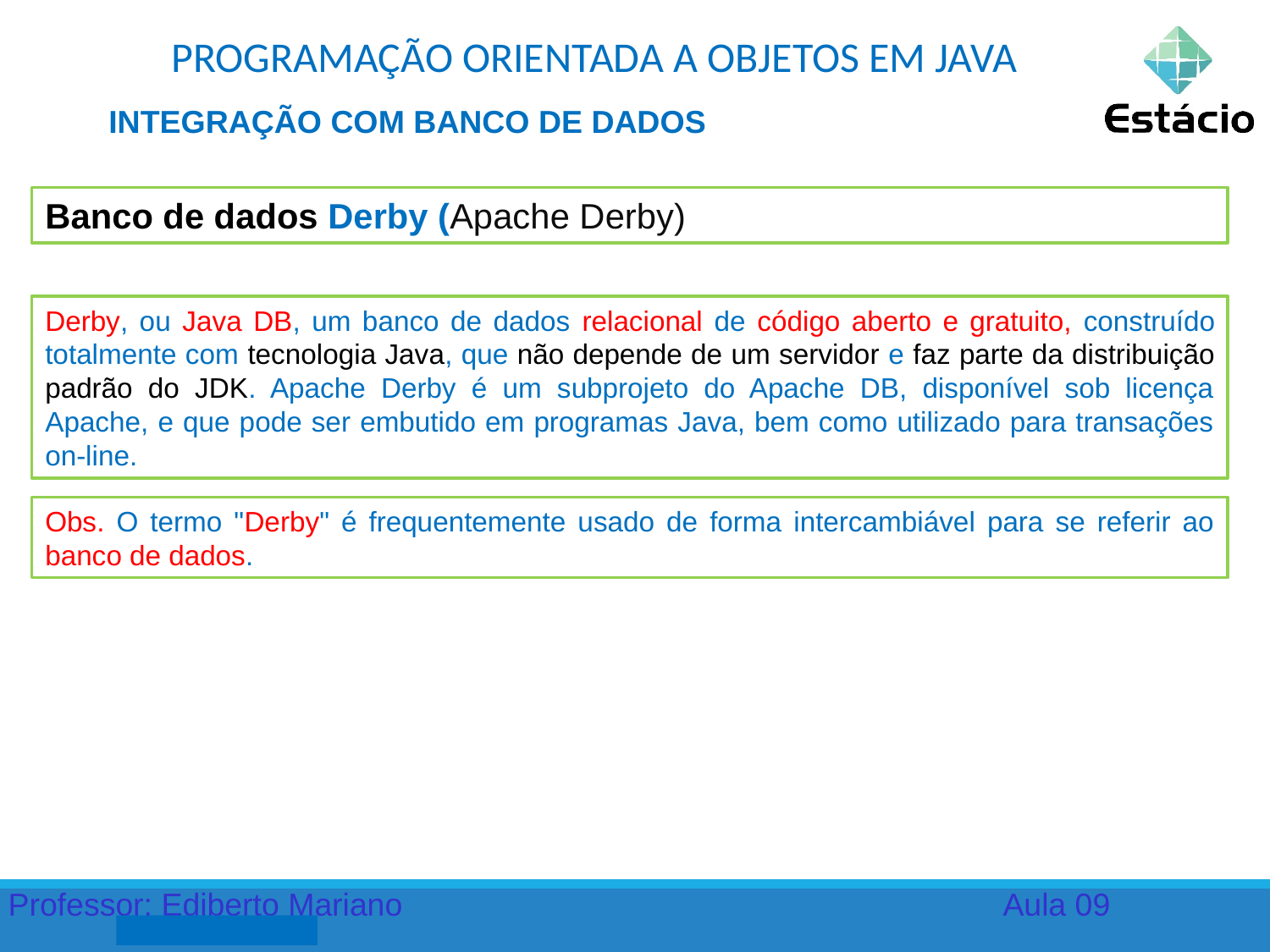

PROGRAMAÇÃO ORIENTADA A OBJETOS EM JAVA
INTEGRAÇÃO COM BANCO DE DADOS
Banco de dados Derby (Apache Derby)
Derby, ou Java DB, um banco de dados relacional de código aberto e gratuito, construído totalmente com tecnologia Java, que não depende de um servidor e faz parte da distribuição padrão do JDK. Apache Derby é um subprojeto do Apache DB, disponível sob licença Apache, e que pode ser embutido em programas Java, bem como utilizado para transações on-line.
Obs. O termo "Derby" é frequentemente usado de forma intercambiável para se referir ao banco de dados.